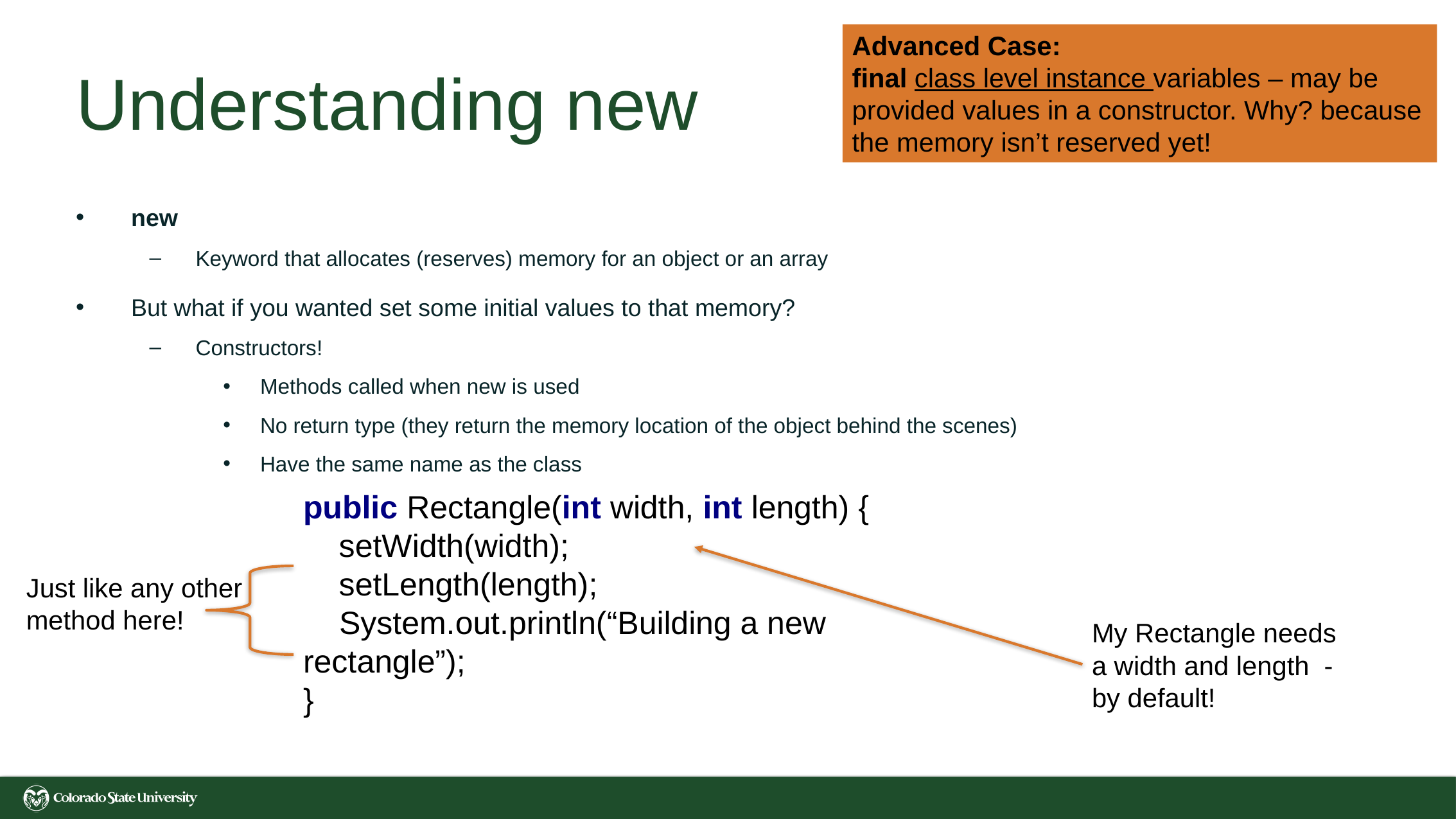

Advanced Case:
final class level instance variables – may be provided values in a constructor. Why? because the memory isn’t reserved yet!
# Understanding new
new
Keyword that allocates (reserves) memory for an object or an array
But what if you wanted set some initial values to that memory?
Constructors!
Methods called when new is used
No return type (they return the memory location of the object behind the scenes)
Have the same name as the class
public Rectangle(int width, int length) {
    setWidth(width);
    setLength(length);
    System.out.println(“Building a new rectangle”);
}
Just like any other method here!

My Rectangle needs a width and length  - by default!